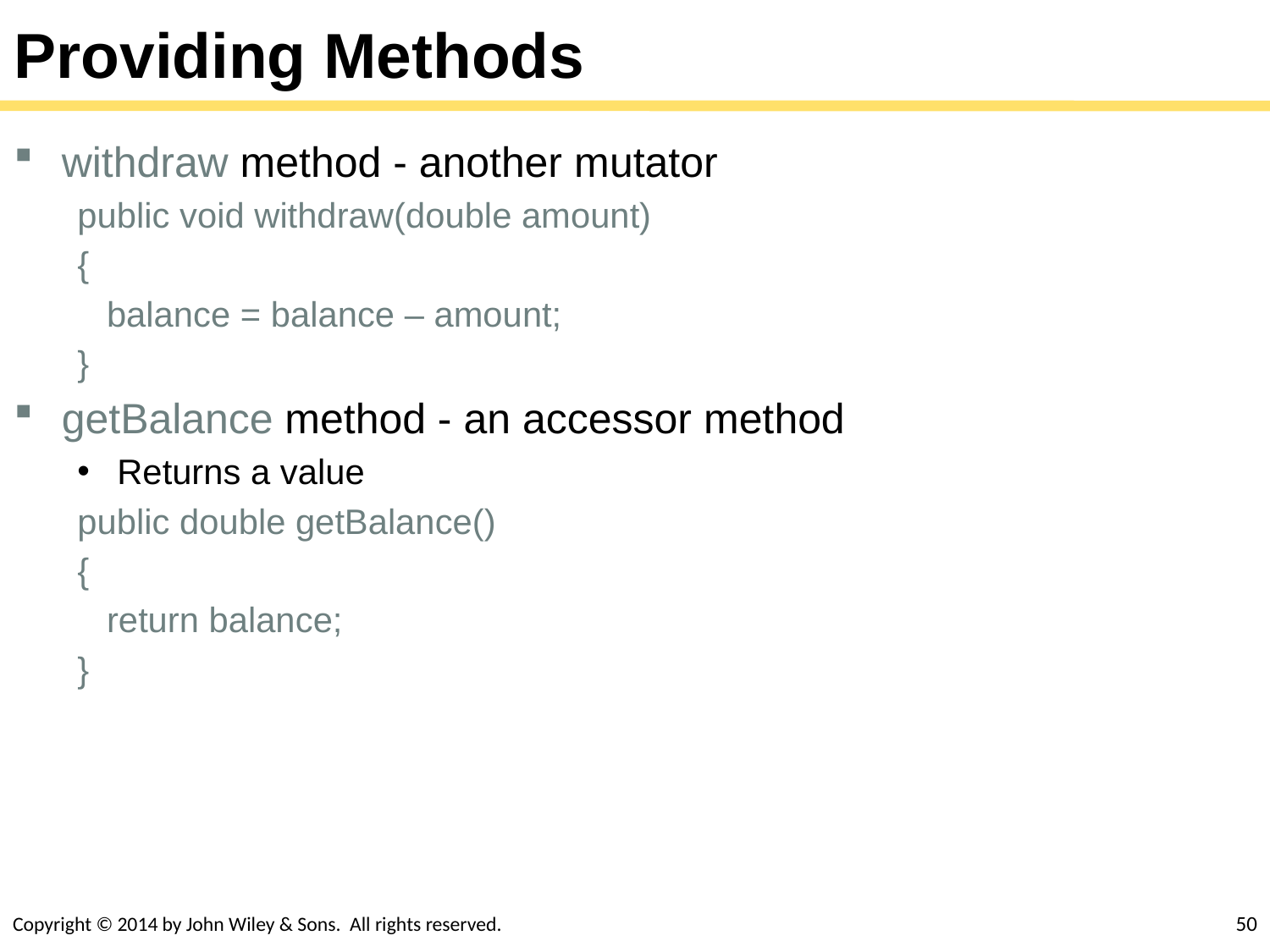

# Providing Methods
withdraw method - another mutator
public void withdraw(double amount)
{
   balance = balance – amount;
}
getBalance method - an accessor method
Returns a value
public double getBalance()
{
   return balance;
}